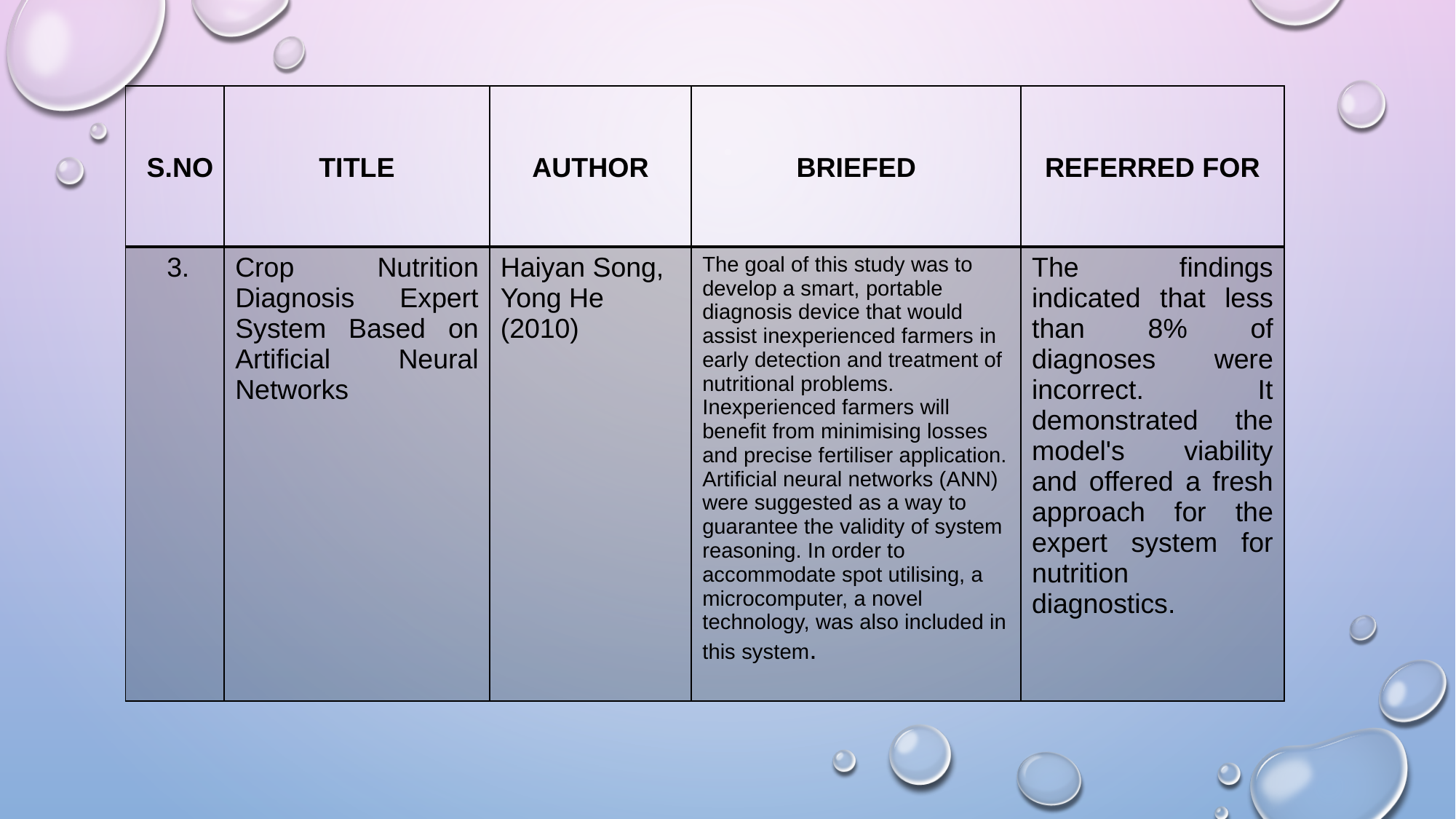

| S.NO | TITLE | AUTHOR | BRIEFED | REFERRED FOR |
| --- | --- | --- | --- | --- |
| 3. | Crop Nutrition Diagnosis Expert System Based on Artificial Neural Networks | Haiyan Song, Yong He (2010) | The goal of this study was to develop a smart, portable diagnosis device that would assist inexperienced farmers in early detection and treatment of nutritional problems. Inexperienced farmers will benefit from minimising losses and precise fertiliser application. Artificial neural networks (ANN) were suggested as a way to guarantee the validity of system reasoning. In order to accommodate spot utilising, a microcomputer, a novel technology, was also included in this system. | The findings indicated that less than 8% of diagnoses were incorrect. It demonstrated the model's viability and offered a fresh approach for the expert system for nutrition diagnostics. |